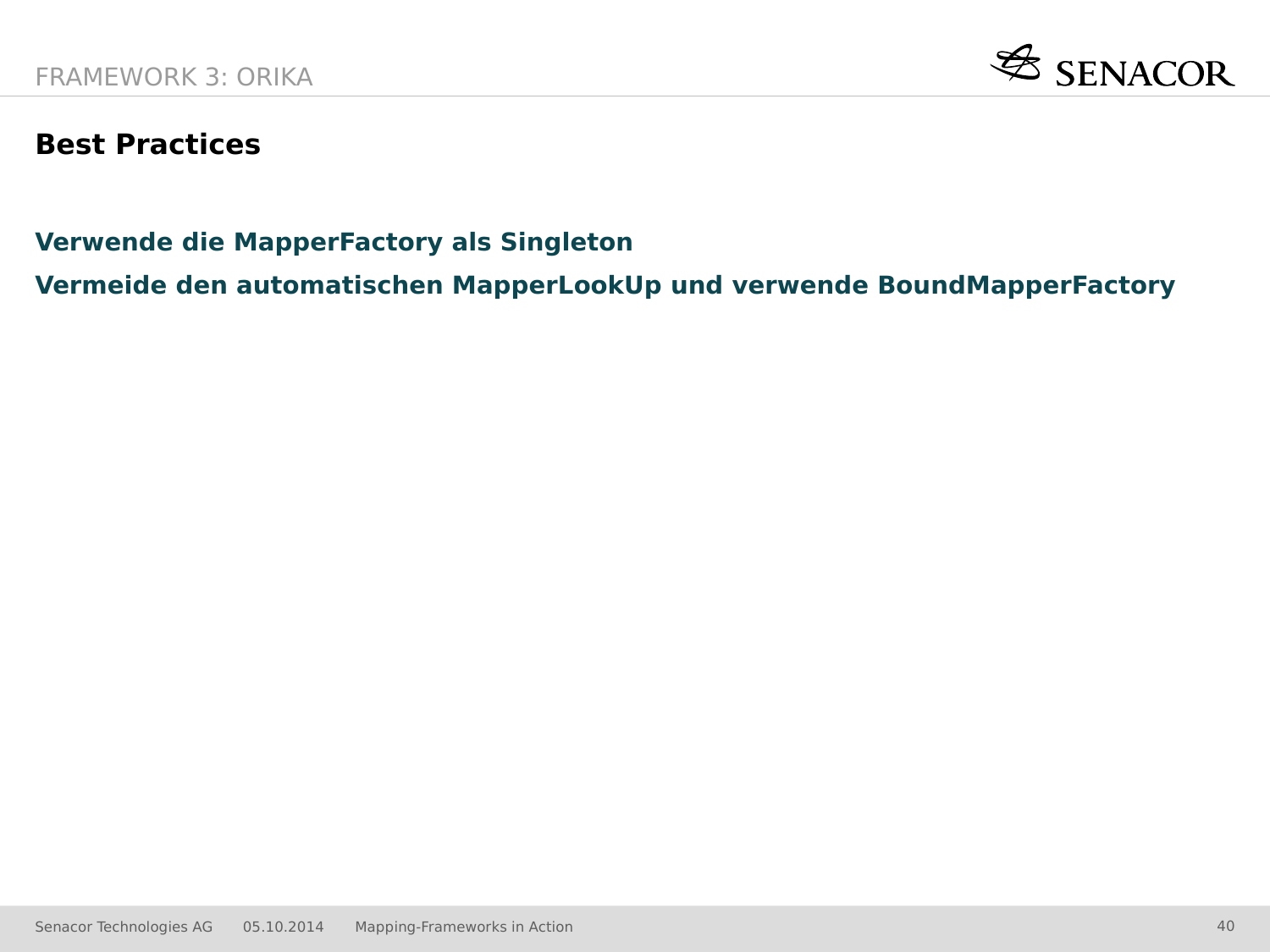

Framework 3: Orika
# Best Practices
Verwende die MapperFactory als Singleton
Vermeide den automatischen MapperLookUp und verwende BoundMapperFactory
05.10.2014
Mapping-Frameworks in Action
40